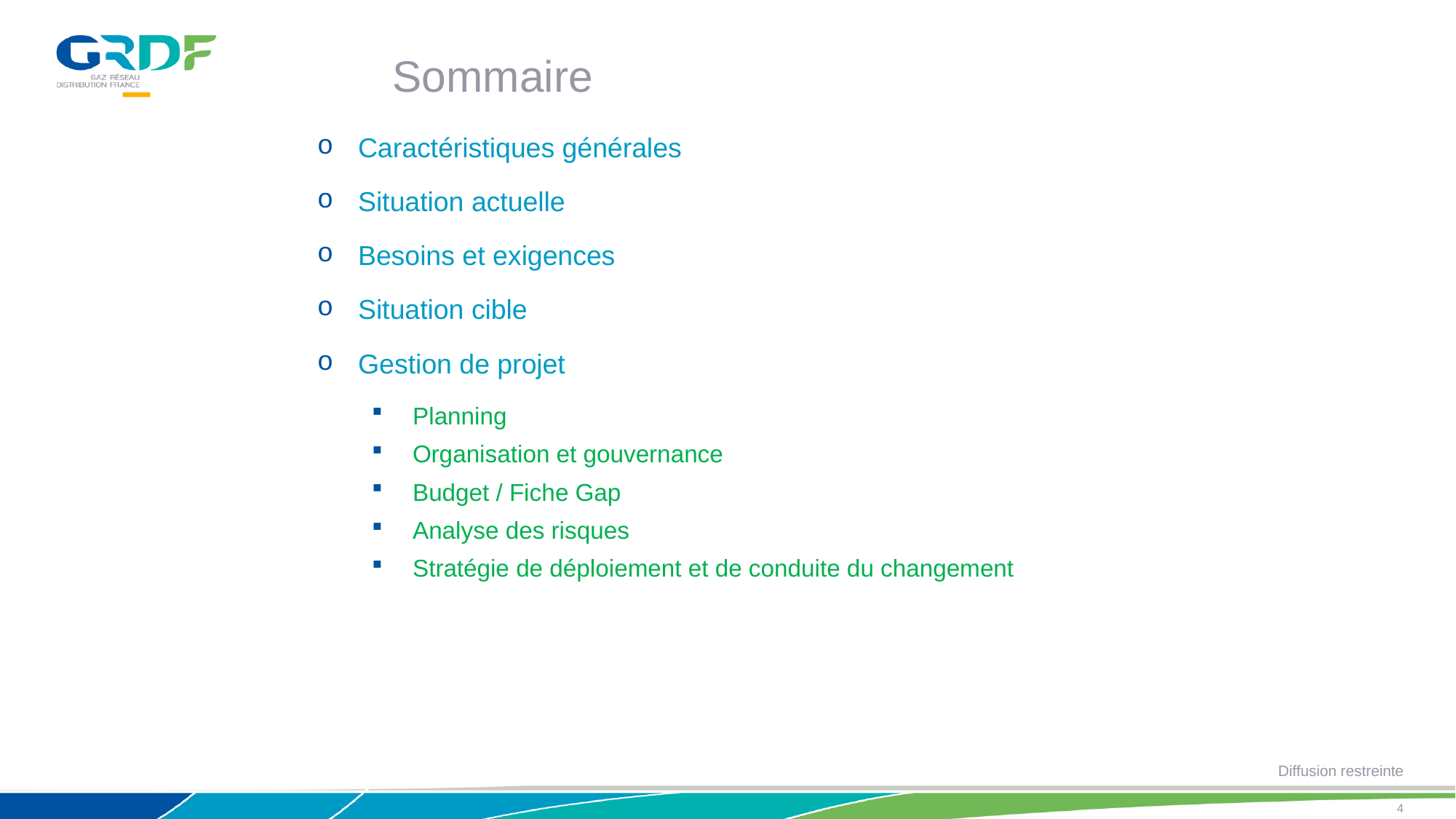

Sommaire
Caractéristiques générales
Situation actuelle
Besoins et exigences
Situation cible
Gestion de projet
Planning
Organisation et gouvernance
Budget / Fiche Gap
Analyse des risques
Stratégie de déploiement et de conduite du changement

4
29/01/2021